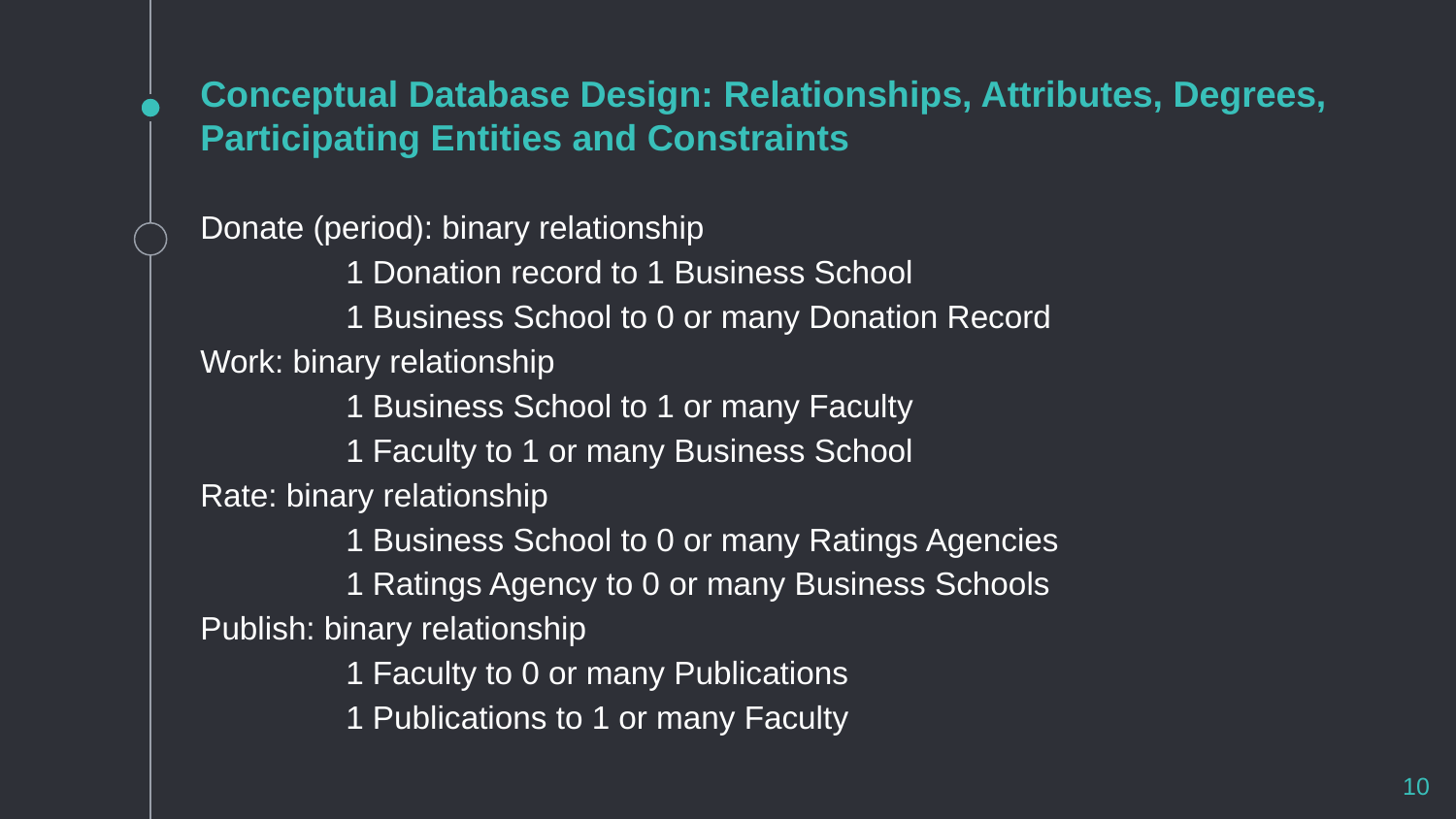

# Conceptual Database Design: Relationships, Attributes, Degrees, Participating Entities and Constraints
Donate (period): binary relationship
	1 Donation record to 1 Business School
	1 Business School to 0 or many Donation Record
Work: binary relationship
	1 Business School to 1 or many Faculty
	1 Faculty to 1 or many Business School
Rate: binary relationship
	1 Business School to 0 or many Ratings Agencies
	1 Ratings Agency to 0 or many Business Schools
Publish: binary relationship
	1 Faculty to 0 or many Publications
	1 Publications to 1 or many Faculty
10